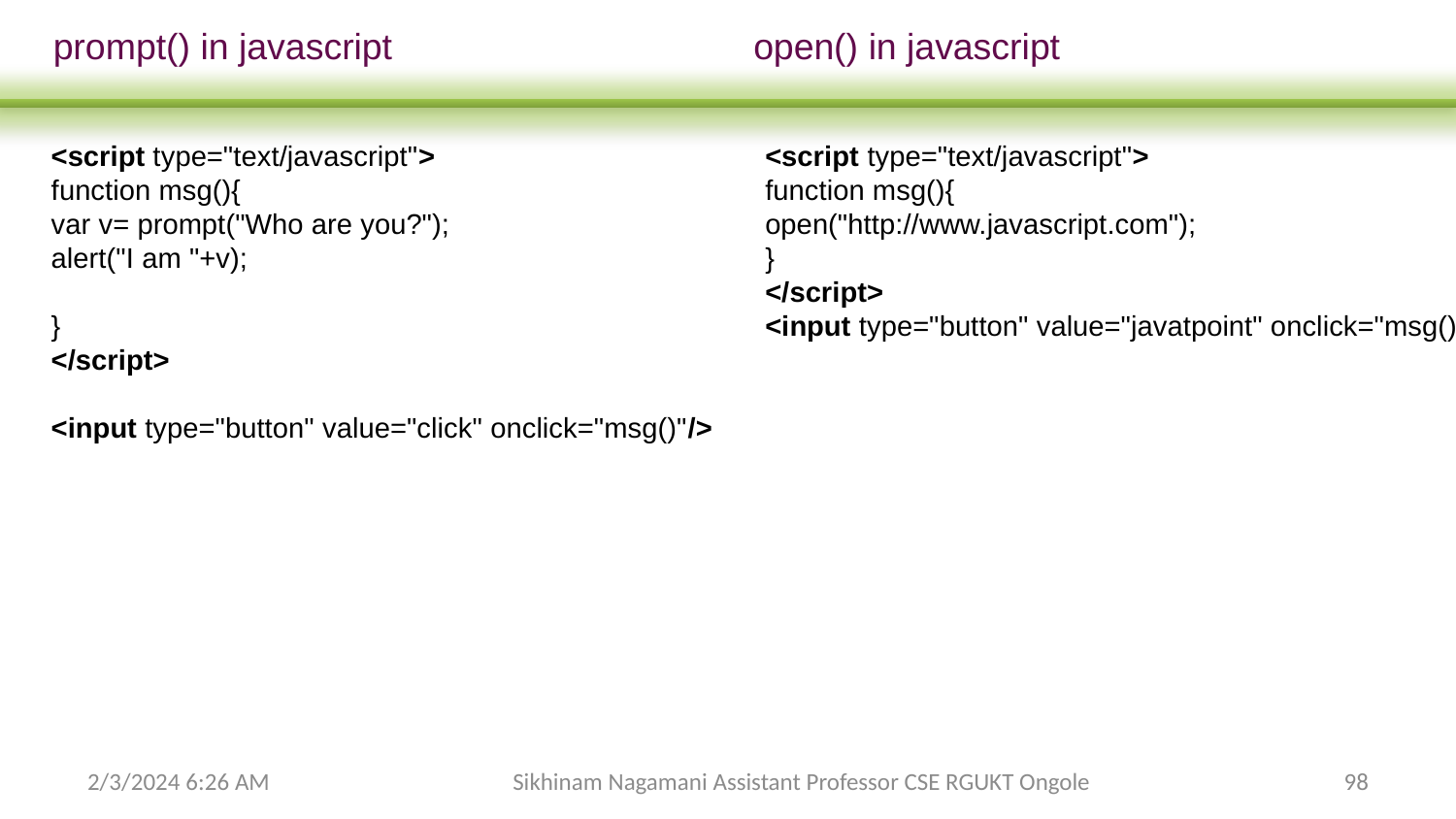

prompt() in javascript
open() in javascript

<script type="text/javascript">
function msg(){
var v= prompt("Who are you?");
alert("I am "+v);

}
</script>

<input type="button" value="click" onclick="msg()"/>
<script type="text/javascript">
function msg(){
open("http://www.javascript.com");
}
</script>
<input type="button" value="javatpoint" onclick="msg()"/>
2/3/2024 6:26 AM
Sikhinam Nagamani Assistant Professor CSE RGUKT Ongole
98